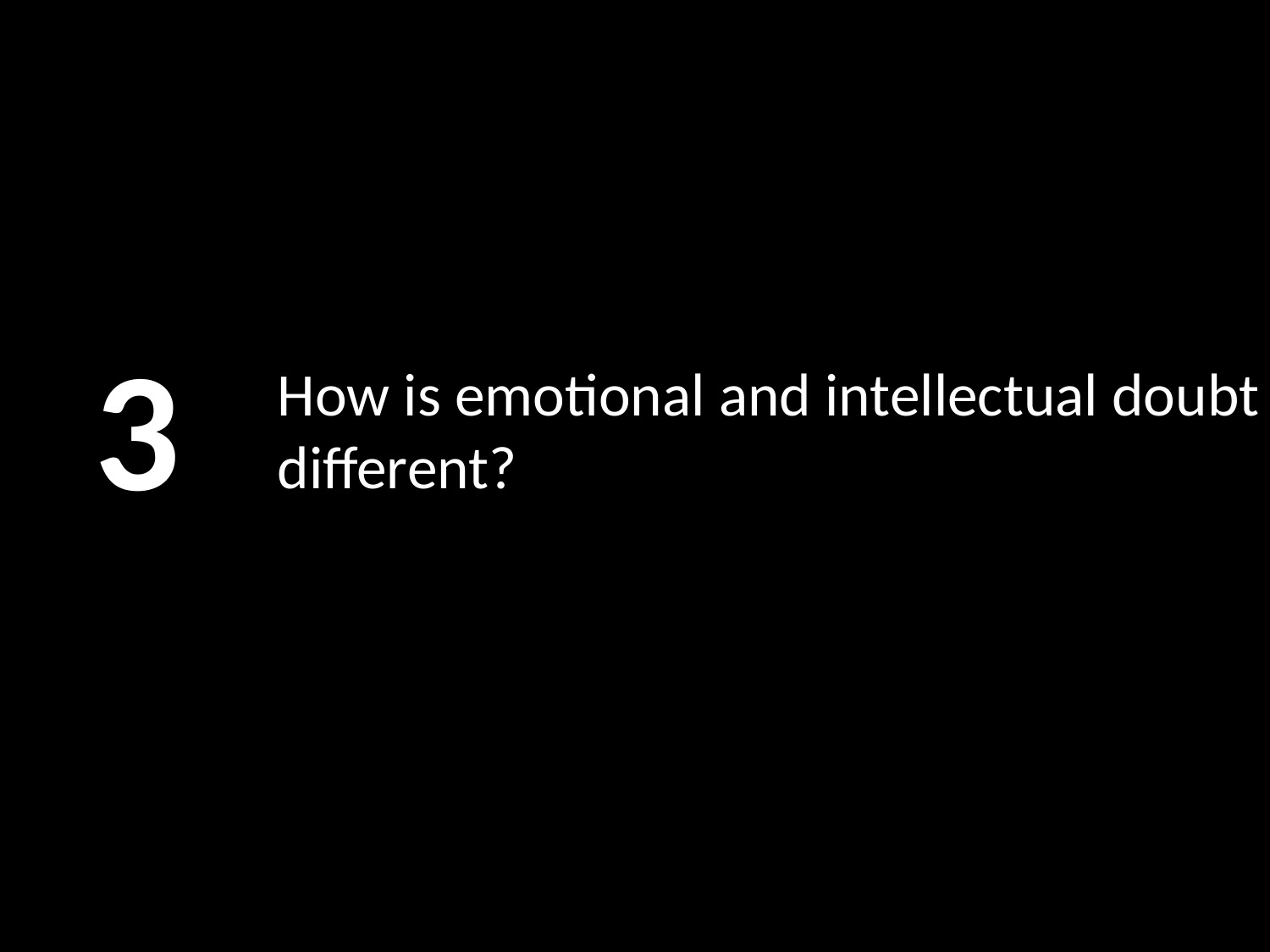

3
# How is emotional and intellectual doubt different?